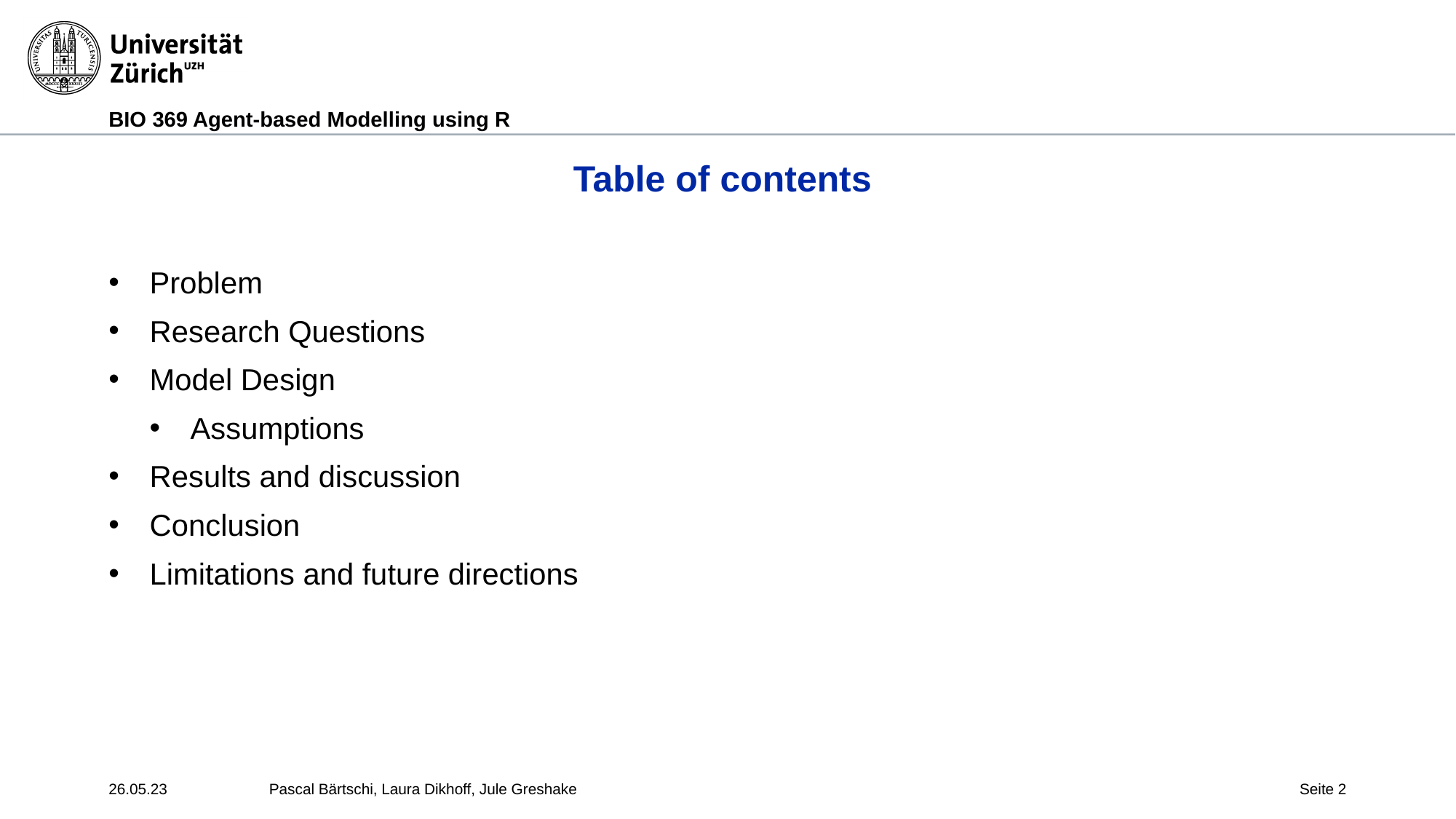

# Table of contents
Problem
Research Questions
Model Design
Assumptions
Results and discussion
Conclusion
Limitations and future directions

26.05.23
Pascal Bärtschi, Laura Dikhoff, Jule Greshake
Seite 2